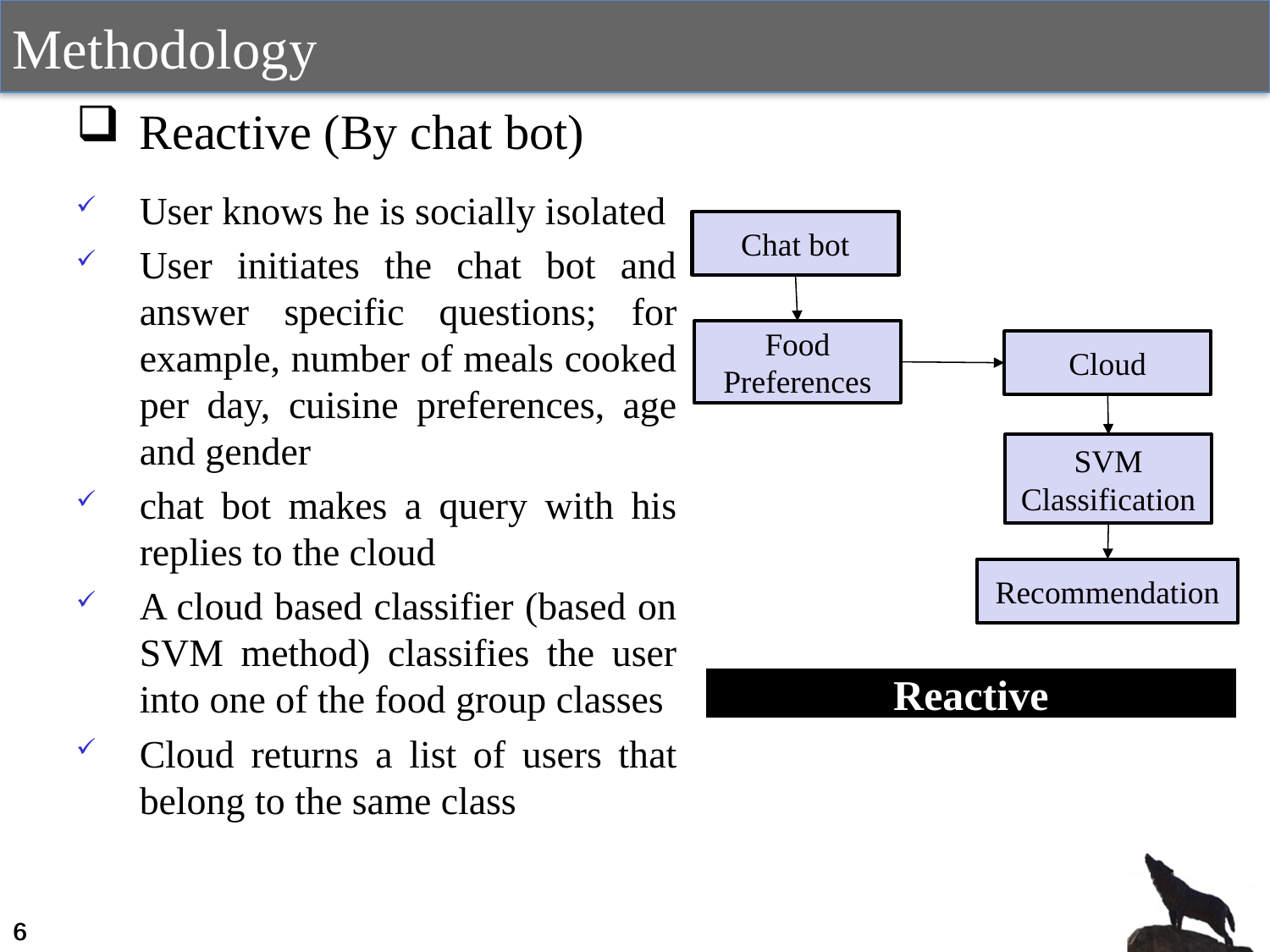

Methodology
Reactive (By chat bot)
User knows he is socially isolated
User initiates the chat bot and answer specific questions; for example, number of meals cooked per day, cuisine preferences, age and gender
chat bot makes a query with his replies to the cloud
A cloud based classifier (based on SVM method) classifies the user into one of the food group classes
Cloud returns a list of users that belong to the same class

Chat bot
Food Preferences
Cloud
SVM Classification
Recommendation
Reactive
MAS events
6
6